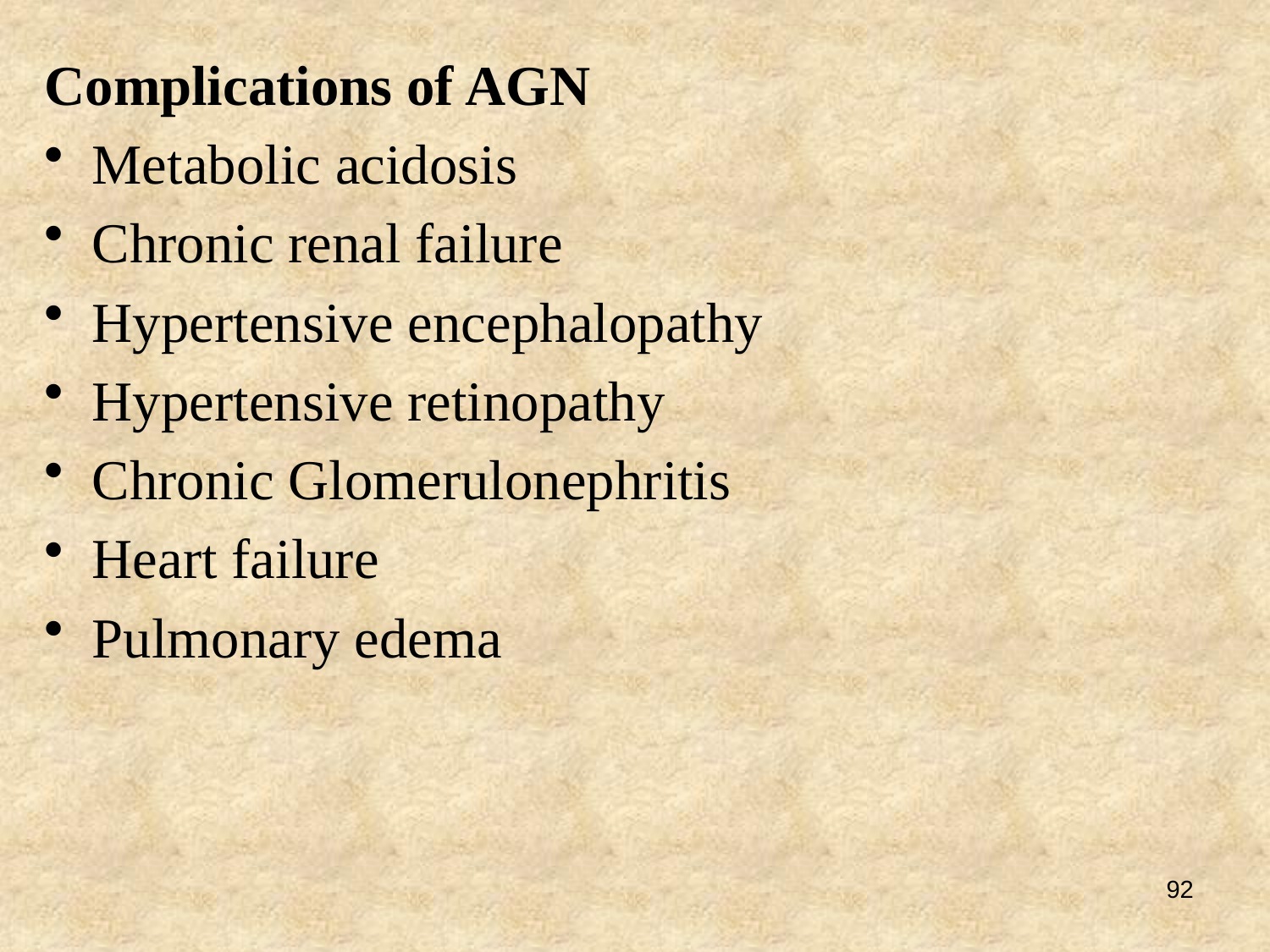

Complications of AGN
Metabolic acidosis
Chronic renal failure
Hypertensive encephalopathy
Hypertensive retinopathy
Chronic Glomerulonephritis
Heart failure
Pulmonary edema

92